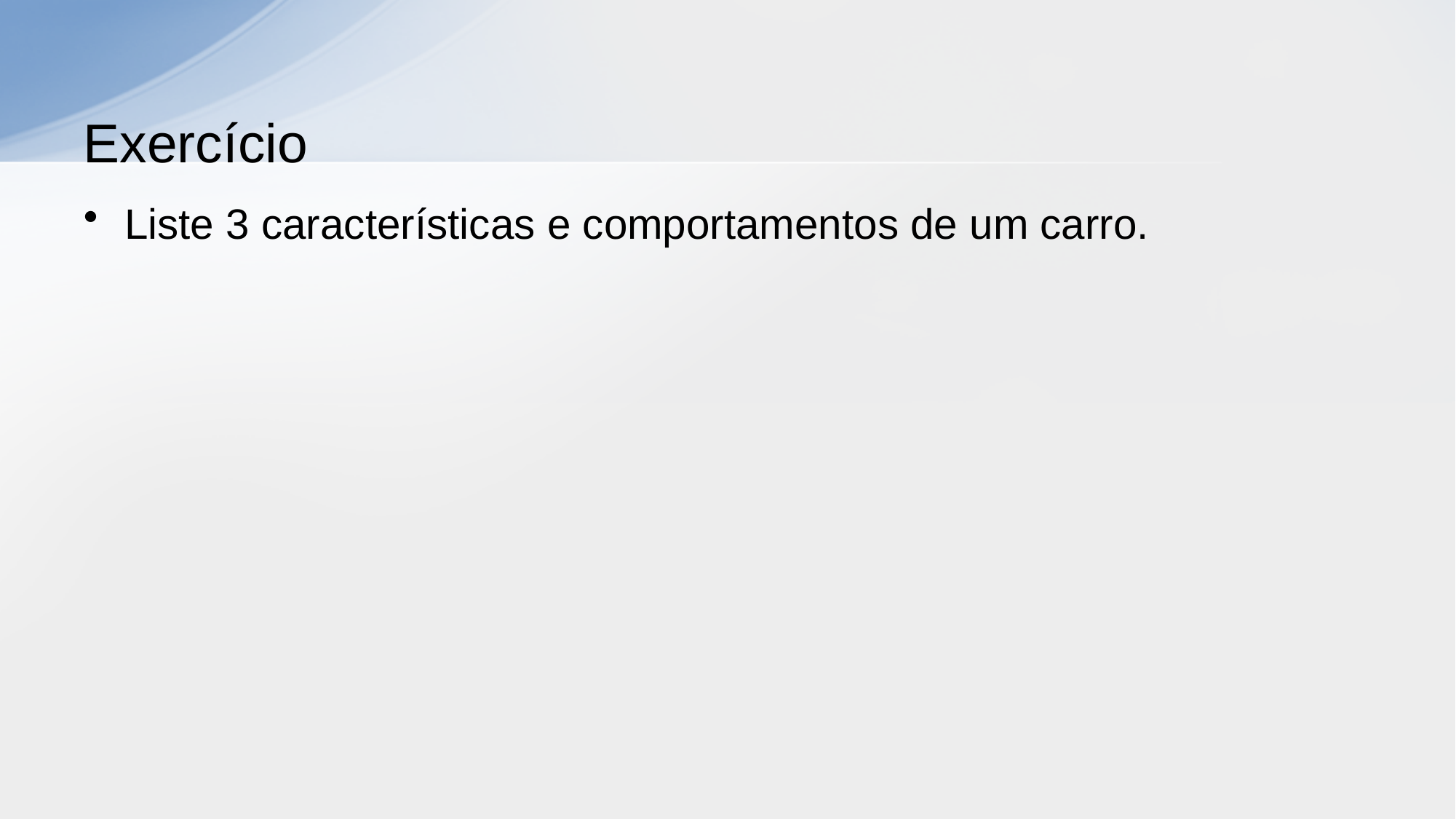

# Exercício
Liste 3 características e comportamentos de um carro.